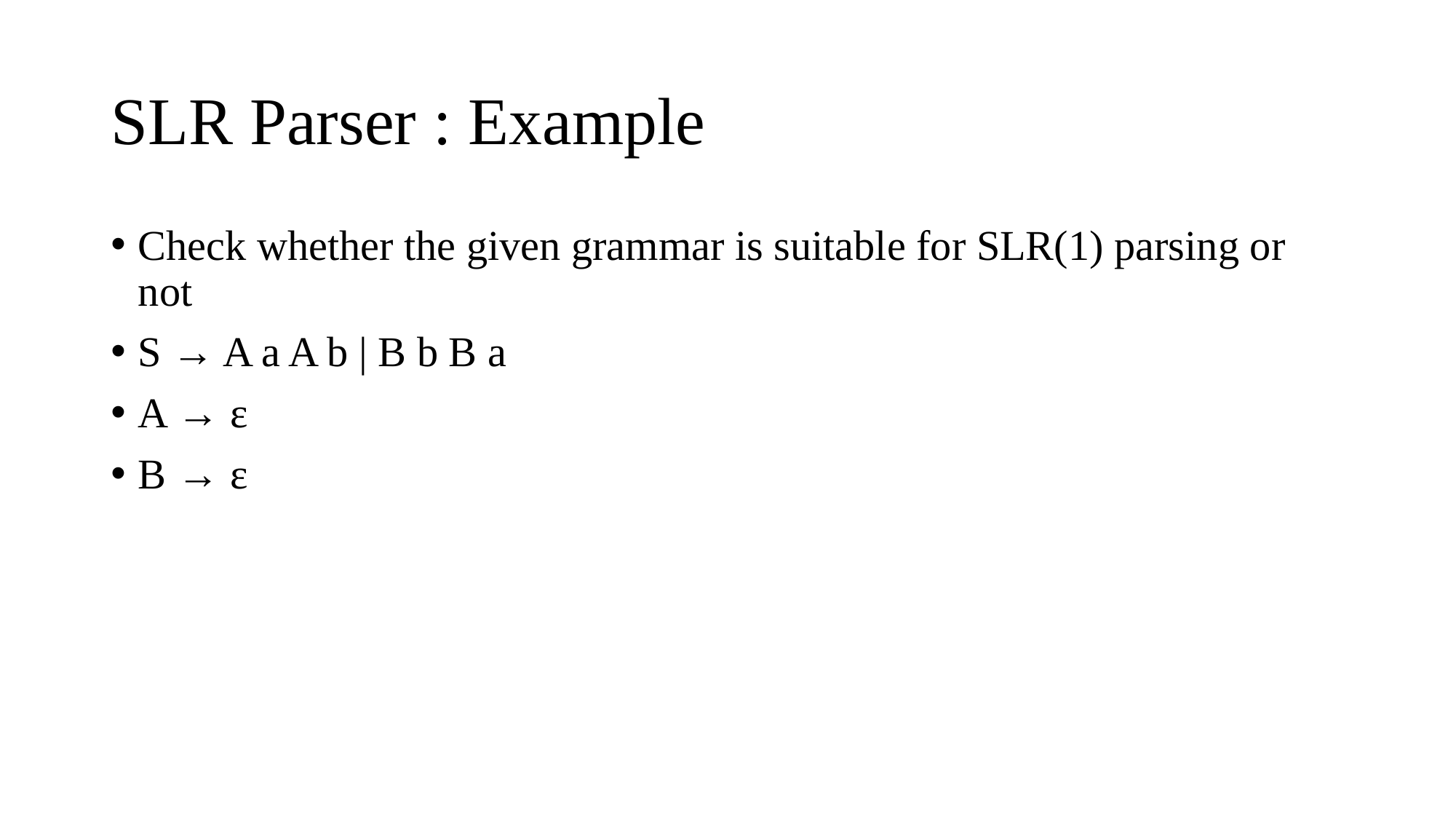

# SLR Parser : Example
Check whether the given grammar is suitable for SLR(1) parsing or not
S → A a A b | B b B a
A → ε
B → ε